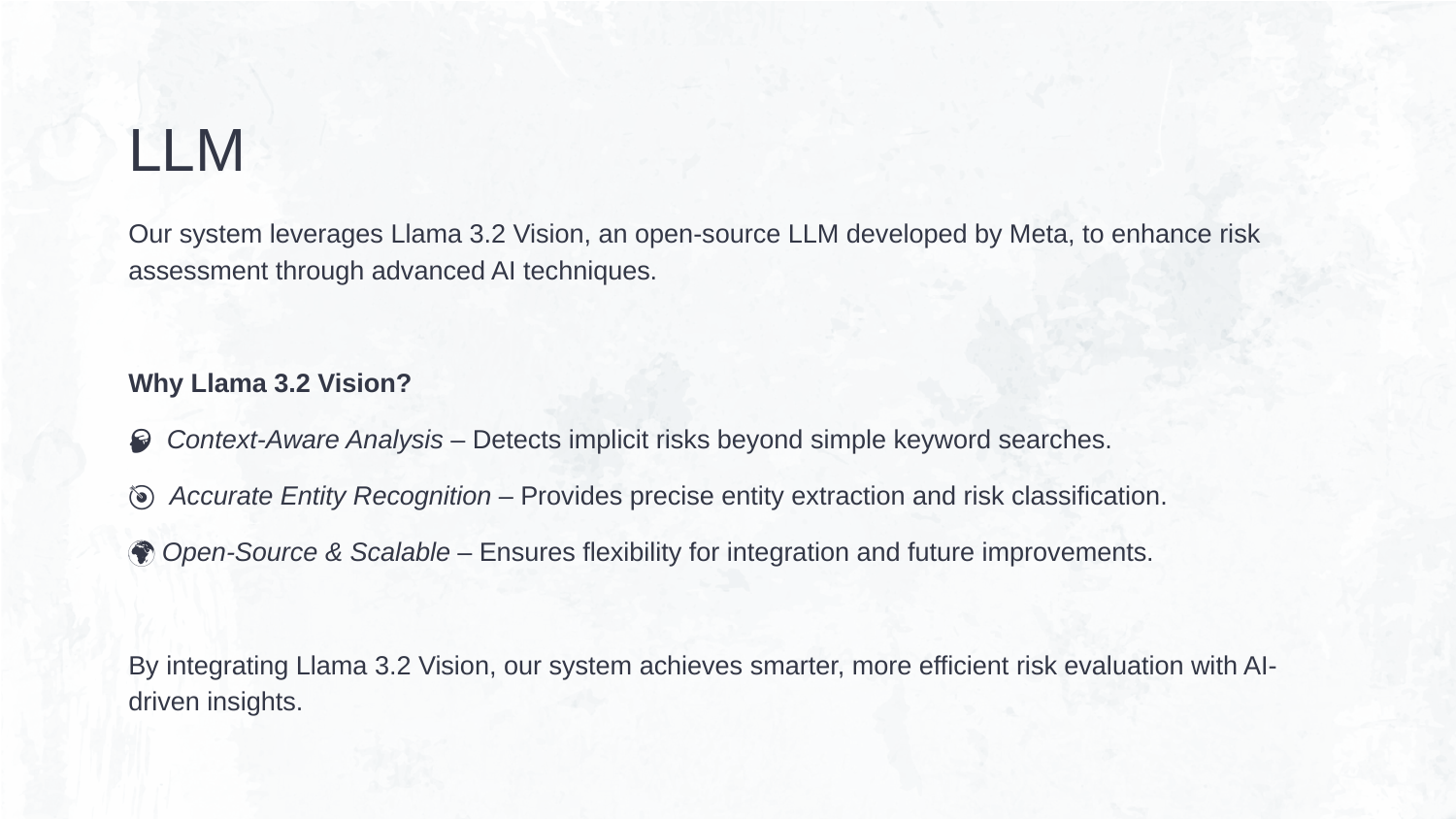

# LLM
Our system leverages Llama 3.2 Vision, an open-source LLM developed by Meta, to enhance risk assessment through advanced AI techniques.

Why Llama 3.2 Vision?
🧠  Context-Aware Analysis – Detects implicit risks beyond simple keyword searches.
🎯  Accurate Entity Recognition – Provides precise entity extraction and risk classification.
🌍 Open-Source & Scalable – Ensures flexibility for integration and future improvements.

By integrating Llama 3.2 Vision, our system achieves smarter, more efficient risk evaluation with AI-driven insights.